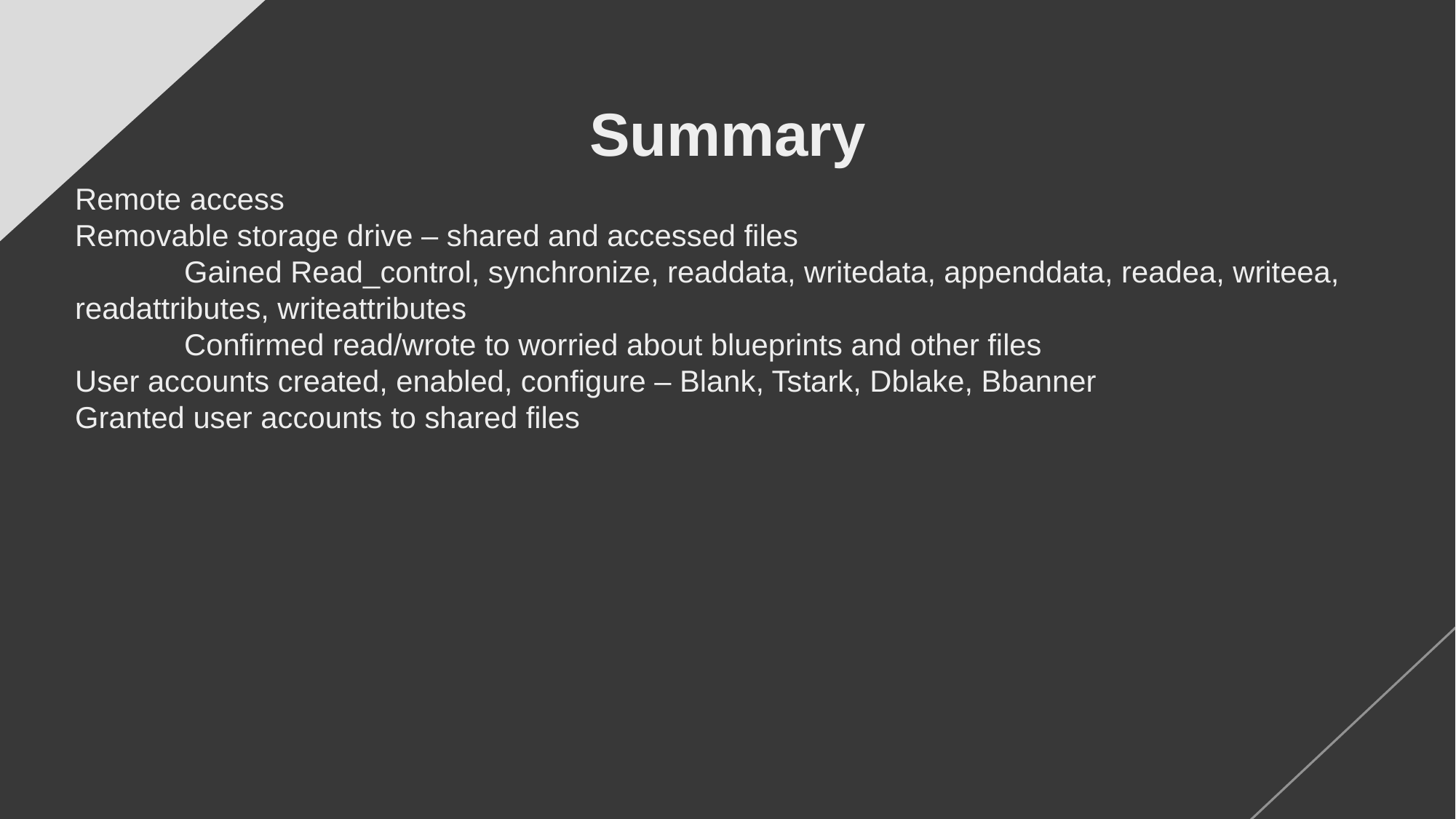

# Summary
Remote access
Removable storage drive – shared and accessed files
	Gained Read_control, synchronize, readdata, writedata, appenddata, readea, writeea, readattributes, writeattributes
	Confirmed read/wrote to worried about blueprints and other files
User accounts created, enabled, configure – Blank, Tstark, Dblake, Bbanner
Granted user accounts to shared files